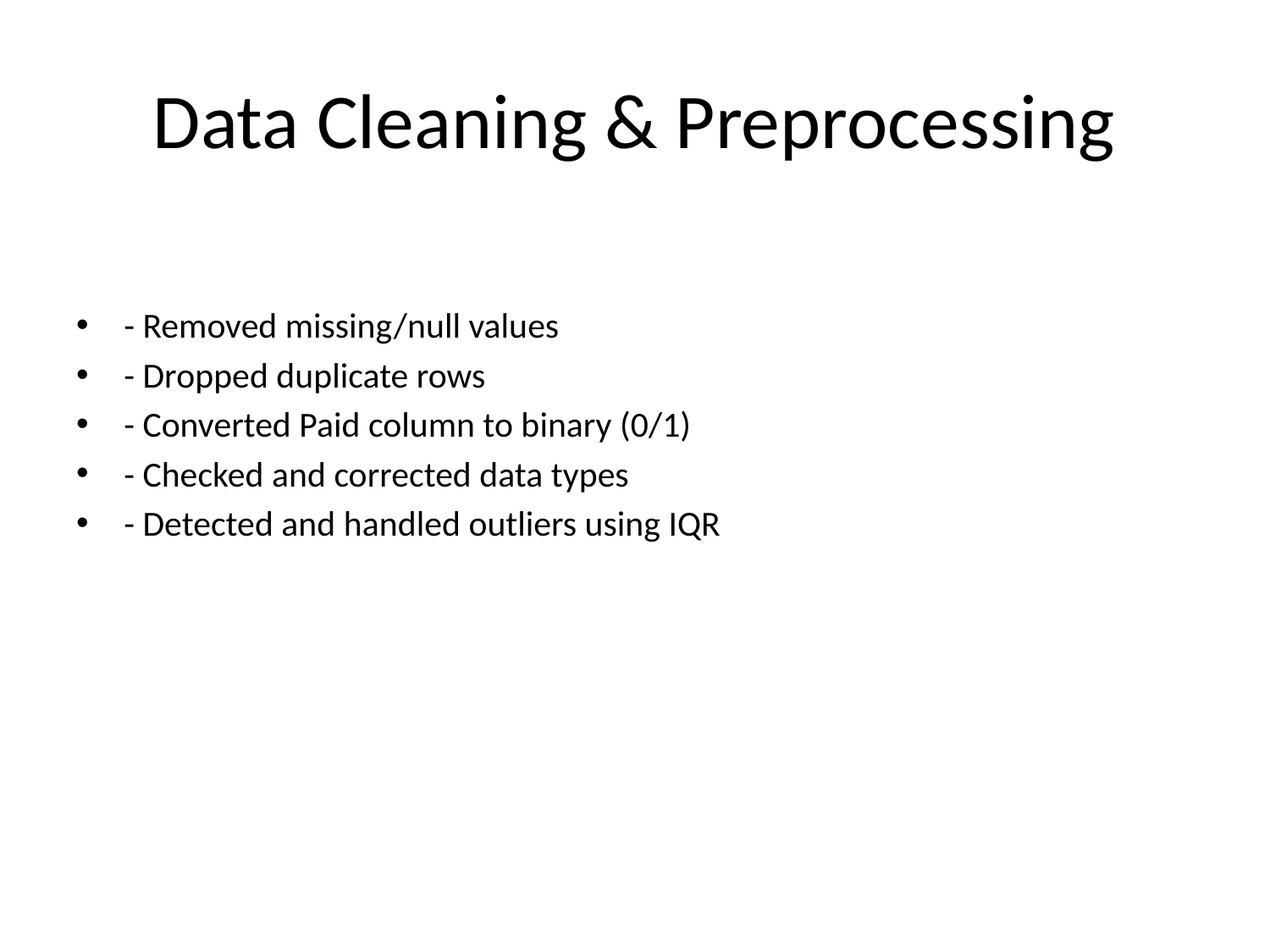

# Data Cleaning & Preprocessing

- Removed missing/null values
- Dropped duplicate rows
- Converted Paid column to binary (0/1)
- Checked and corrected data types
- Detected and handled outliers using IQR